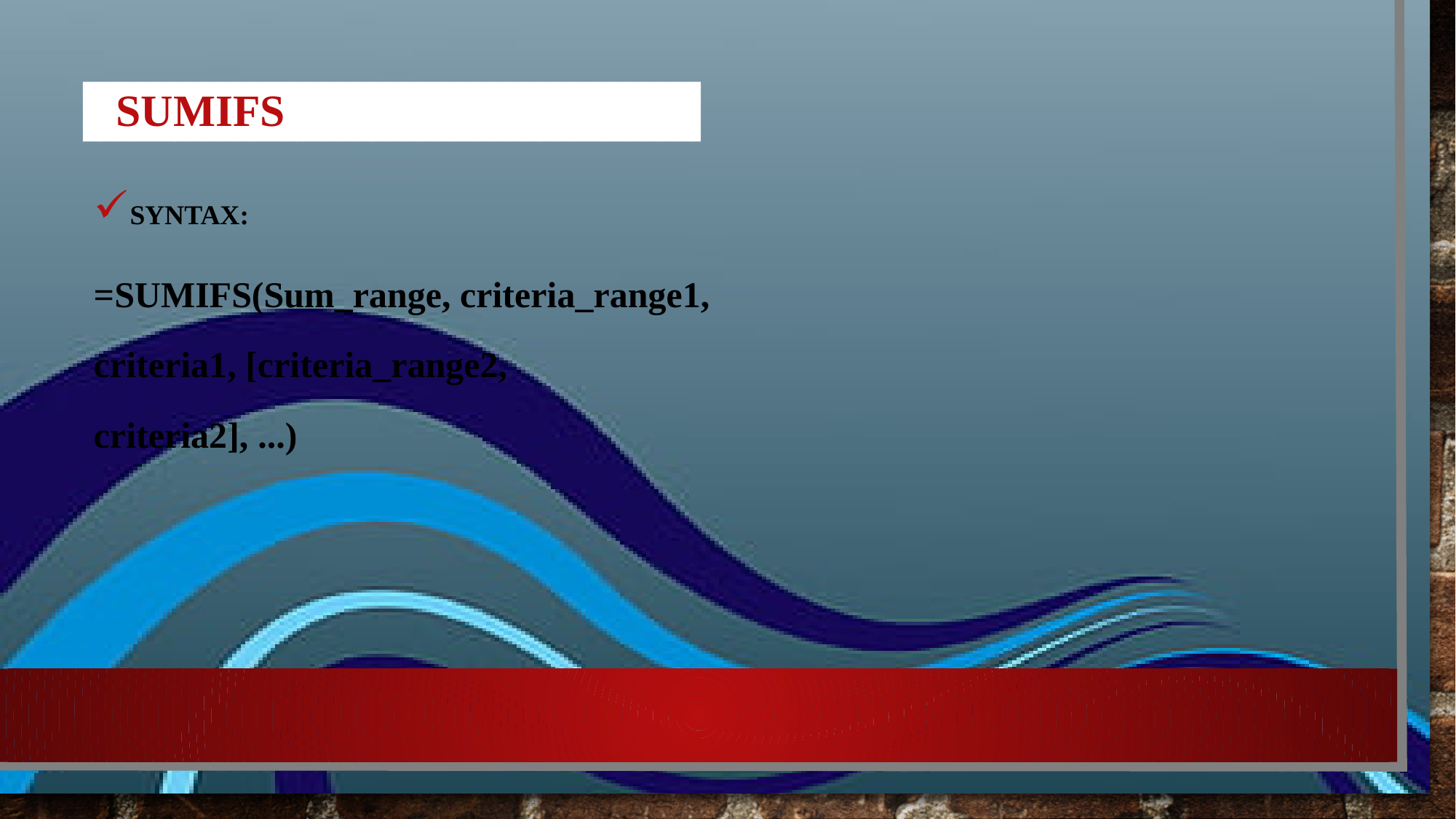

# SUMIFS

Syntax:
=SUMIFS(Sum_range, criteria_range1, criteria1, [criteria_range2, criteria2], ...)